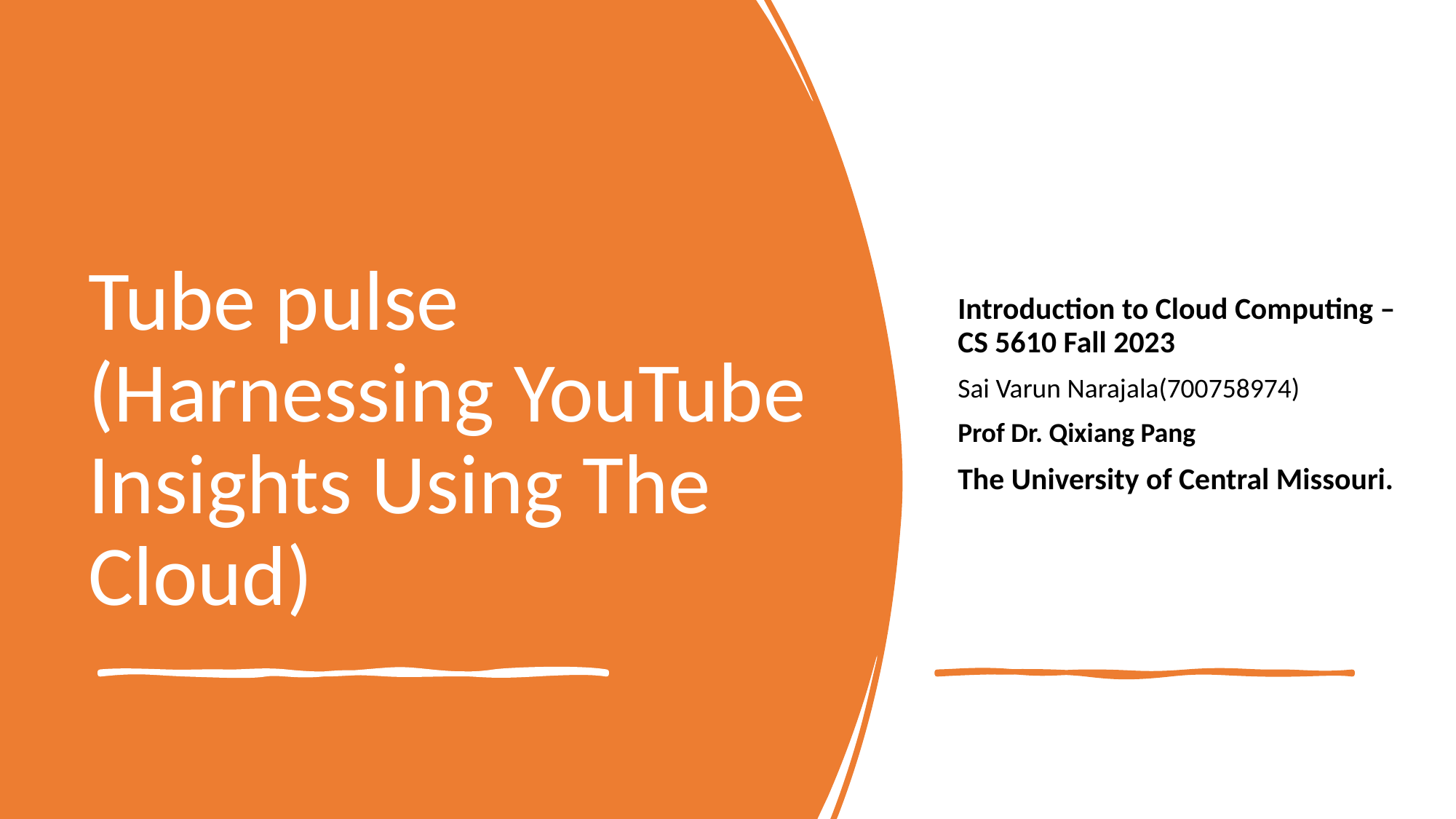

Introduction to Cloud Computing – CS 5610 Fall 2023
Sai Varun Narajala(700758974)
Prof Dr. Qixiang Pang
The University of Central Missouri.

# Tube pulse (Harnessing YouTube Insights Using The Cloud)